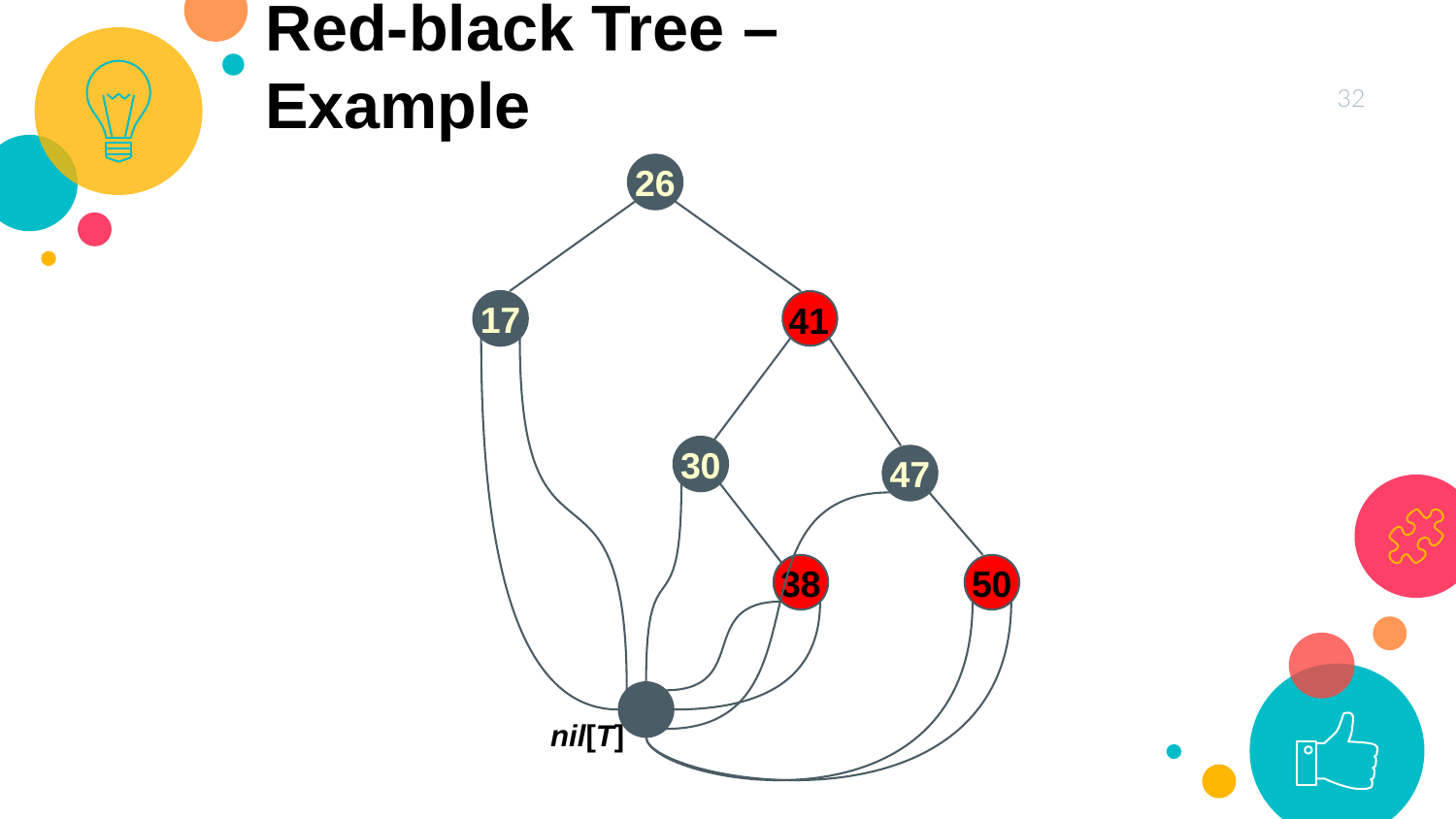

Red-black Tree – Example
32
26

17

41

nil[T]
30
47

38
50